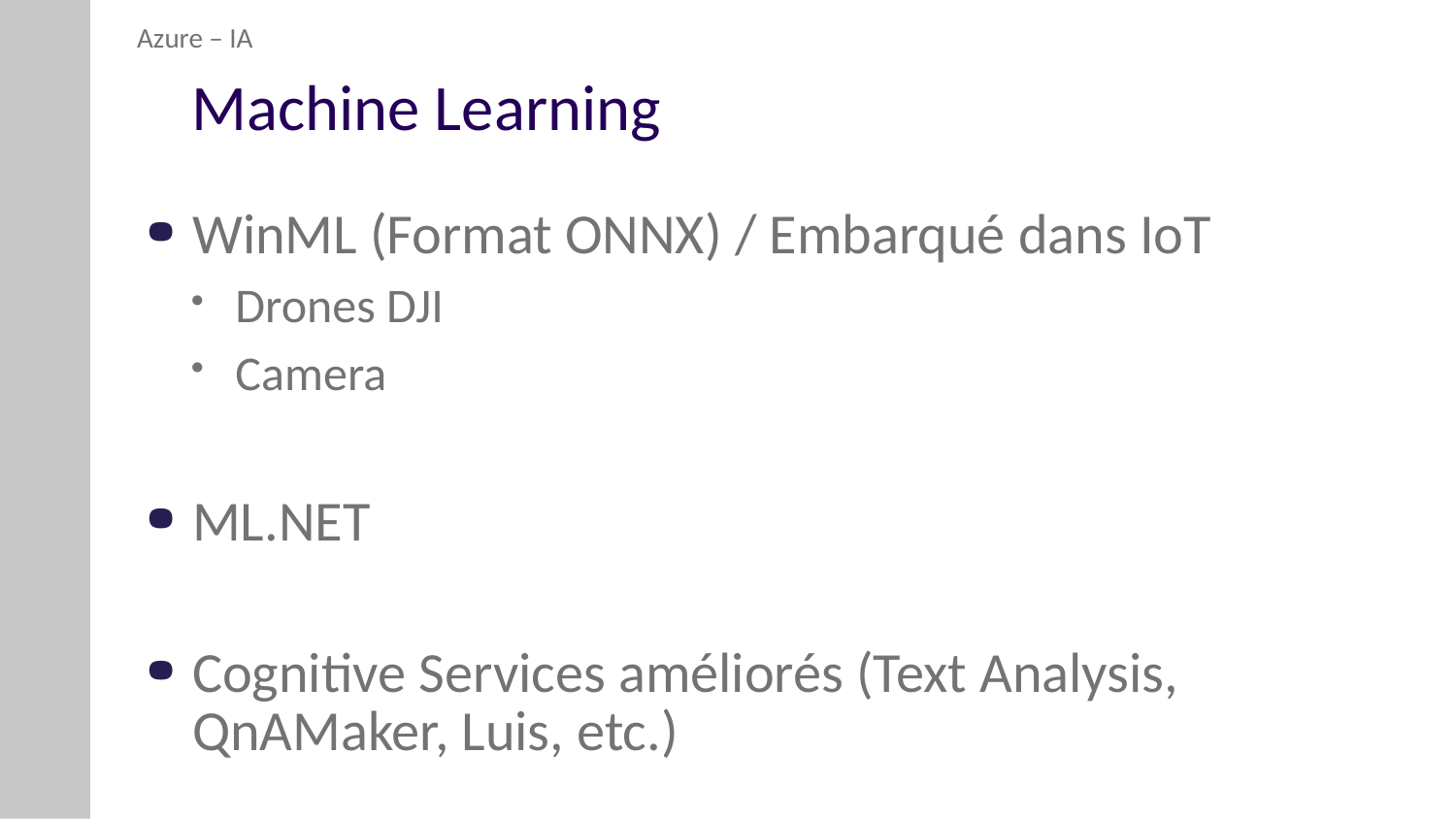

Azure – IA
# Machine Learning
WinML (Format ONNX) / Embarqué dans IoT
Drones DJI
Camera

ML.NET

Cognitive Services améliorés (Text Analysis, QnAMaker, Luis, etc.)